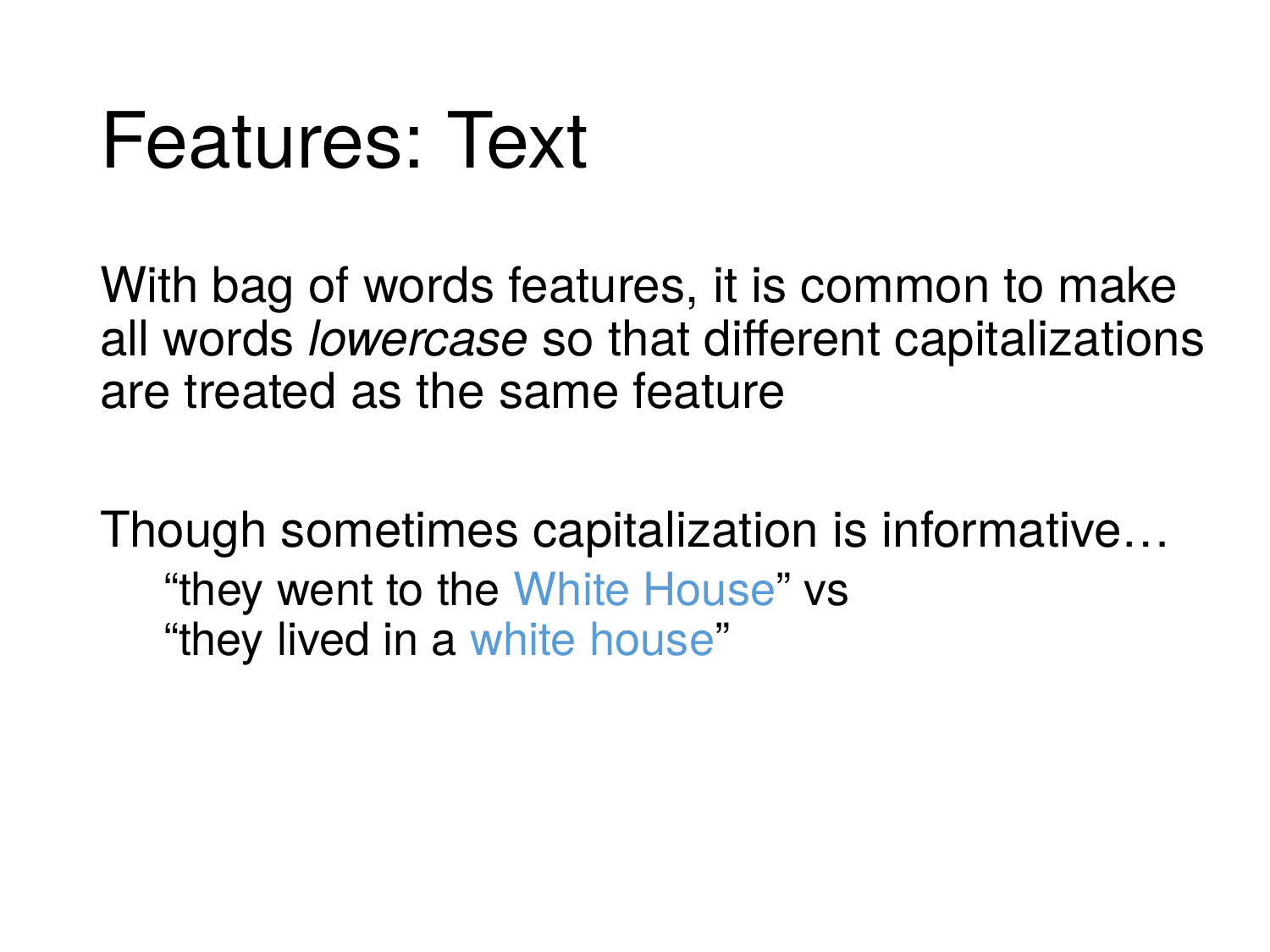

# Features: Text
With bag of words features, it is common to make all words lowercase so that different capitalizations are treated as the same feature

Though sometimes capitalization is informative…
“they went to the White House” vs
“they lived in a white house”